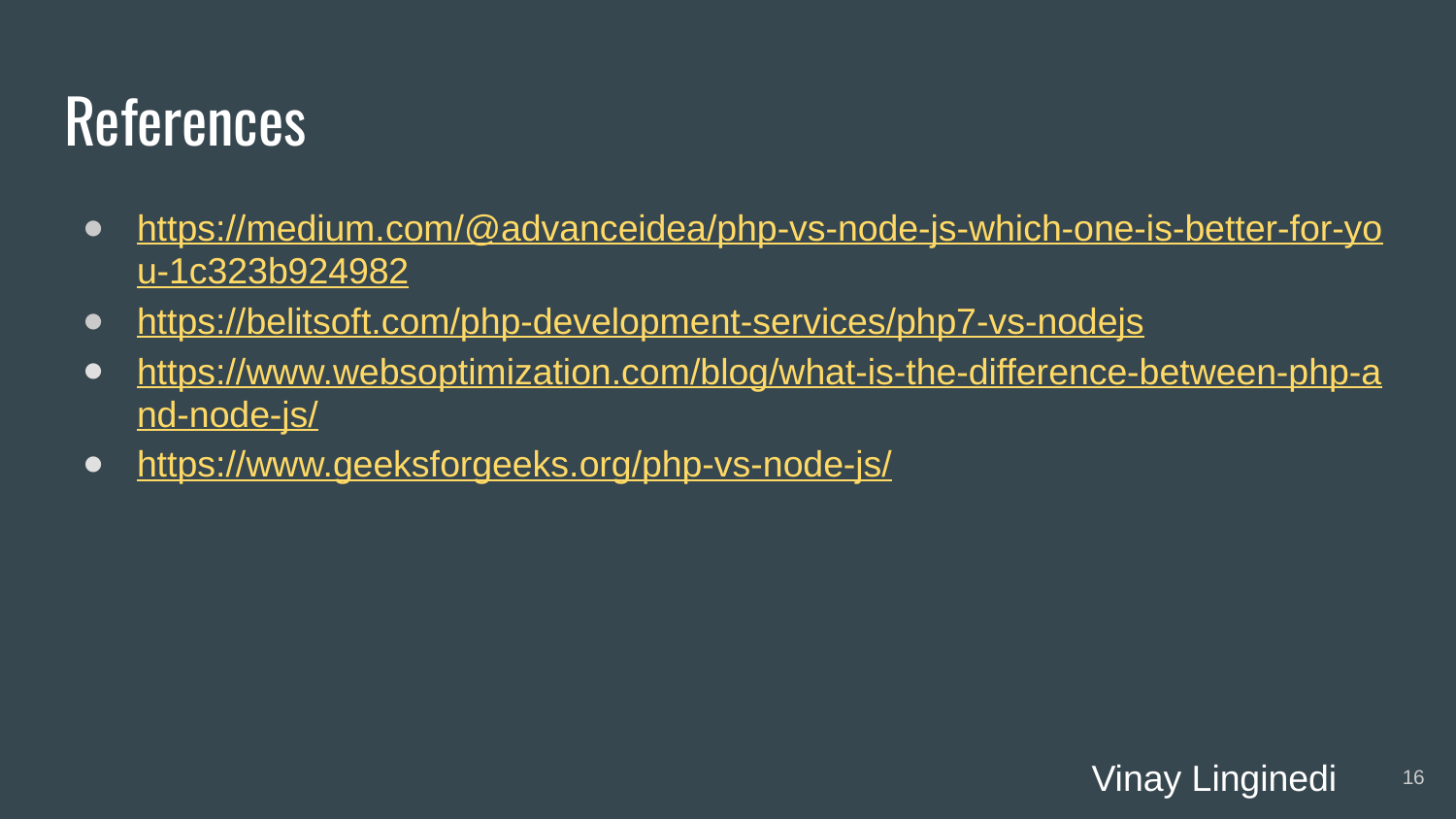

# References
https://medium.com/@advanceidea/php-vs-node-js-which-one-is-better-for-you-1c323b924982
https://belitsoft.com/php-development-services/php7-vs-nodejs
https://www.websoptimization.com/blog/what-is-the-difference-between-php-and-node-js/
https://www.geeksforgeeks.org/php-vs-node-js/

Vinay Linginedi

16